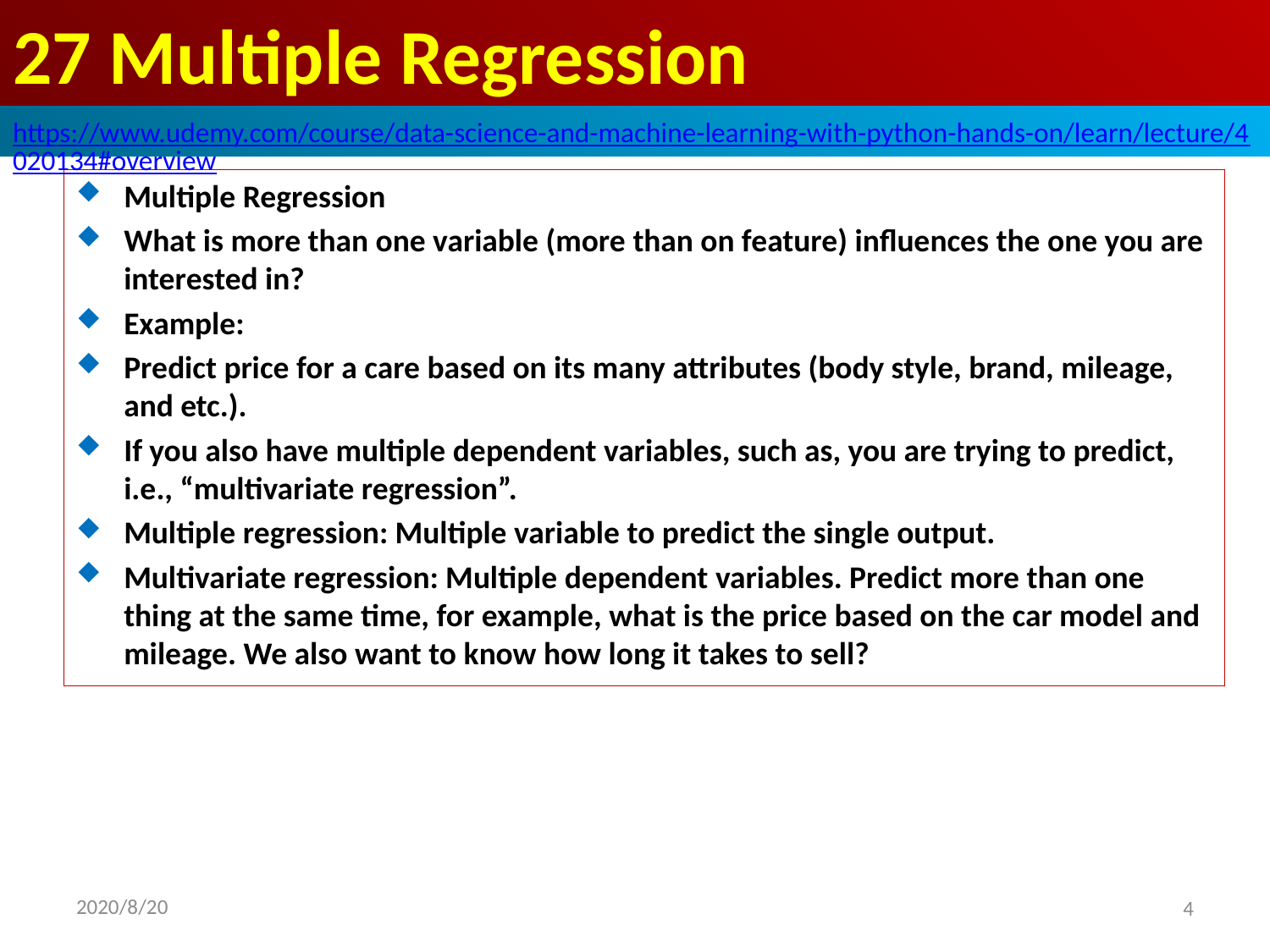

# 27 Multiple Regression
https://www.udemy.com/course/data-science-and-machine-learning-with-python-hands-on/learn/lecture/4020134#overview
Multiple Regression
What is more than one variable (more than on feature) influences the one you are interested in?
Example:
Predict price for a care based on its many attributes (body style, brand, mileage, and etc.).
If you also have multiple dependent variables, such as, you are trying to predict, i.e., “multivariate regression”.
Multiple regression: Multiple variable to predict the single output.
Multivariate regression: Multiple dependent variables. Predict more than one thing at the same time, for example, what is the price based on the car model and mileage. We also want to know how long it takes to sell?
2020/8/20
4